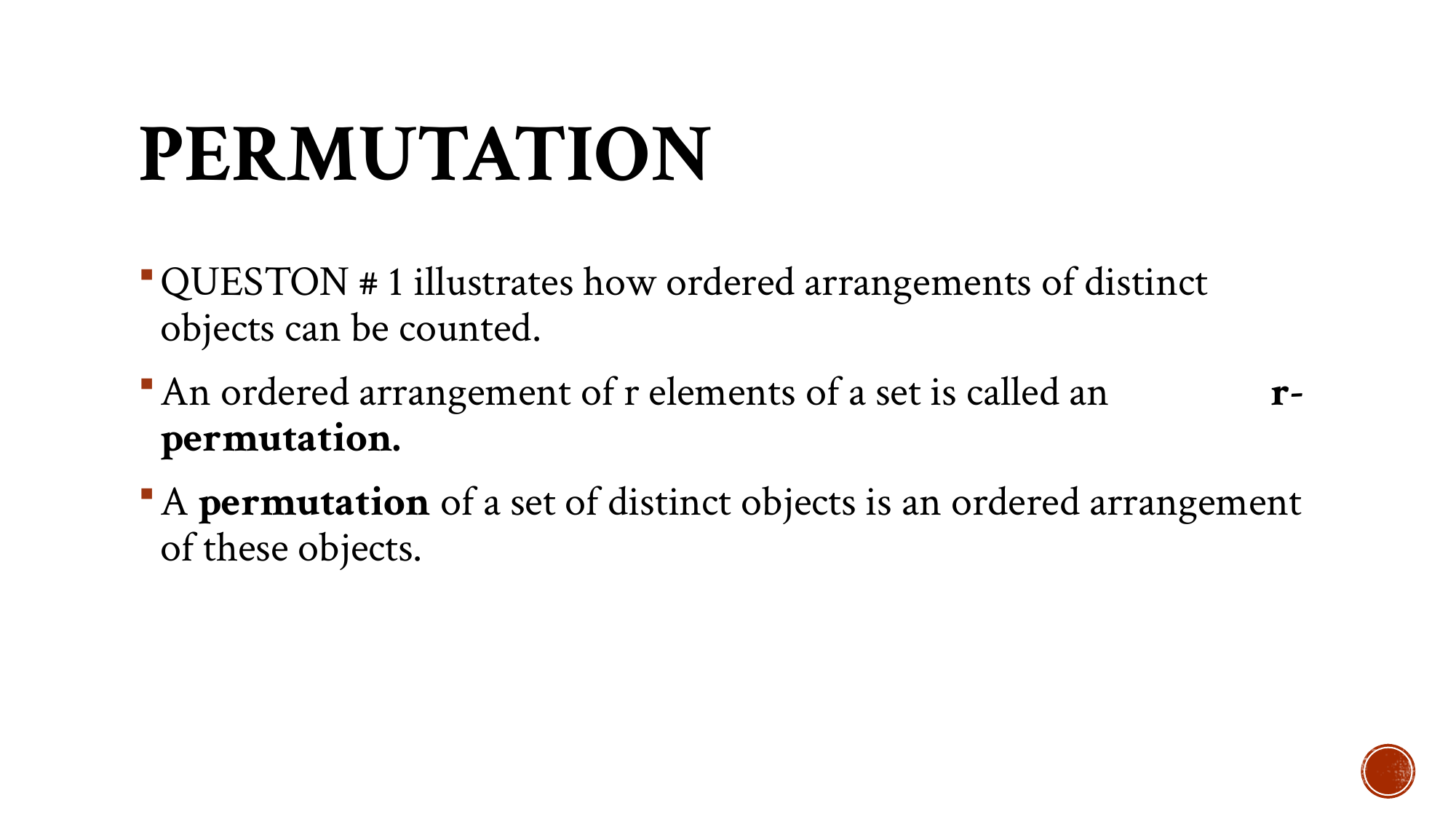

# permutation
QUESTON # 1 illustrates how ordered arrangements of distinct objects can be counted.
An ordered arrangement of r elements of a set is called an                 r-permutation.
A permutation of a set of distinct objects is an ordered arrangement of these objects.